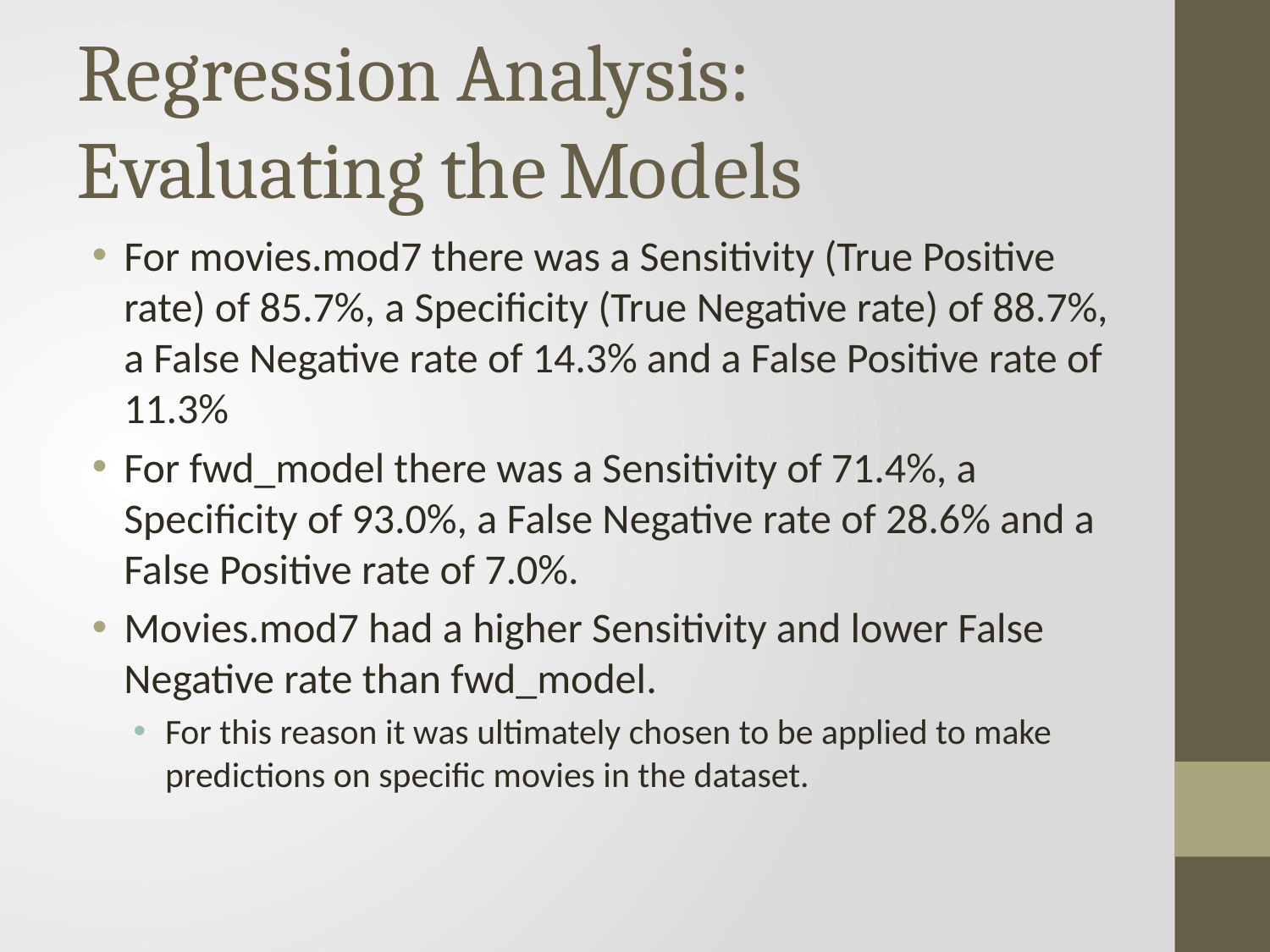

# Regression Analysis: Evaluating the Models
For movies.mod7 there was a Sensitivity (True Positive rate) of 85.7%, a Specificity (True Negative rate) of 88.7%, a False Negative rate of 14.3% and a False Positive rate of 11.3%
For fwd_model there was a Sensitivity of 71.4%, a Specificity of 93.0%, a False Negative rate of 28.6% and a False Positive rate of 7.0%.
Movies.mod7 had a higher Sensitivity and lower False Negative rate than fwd_model.
For this reason it was ultimately chosen to be applied to make predictions on specific movies in the dataset.